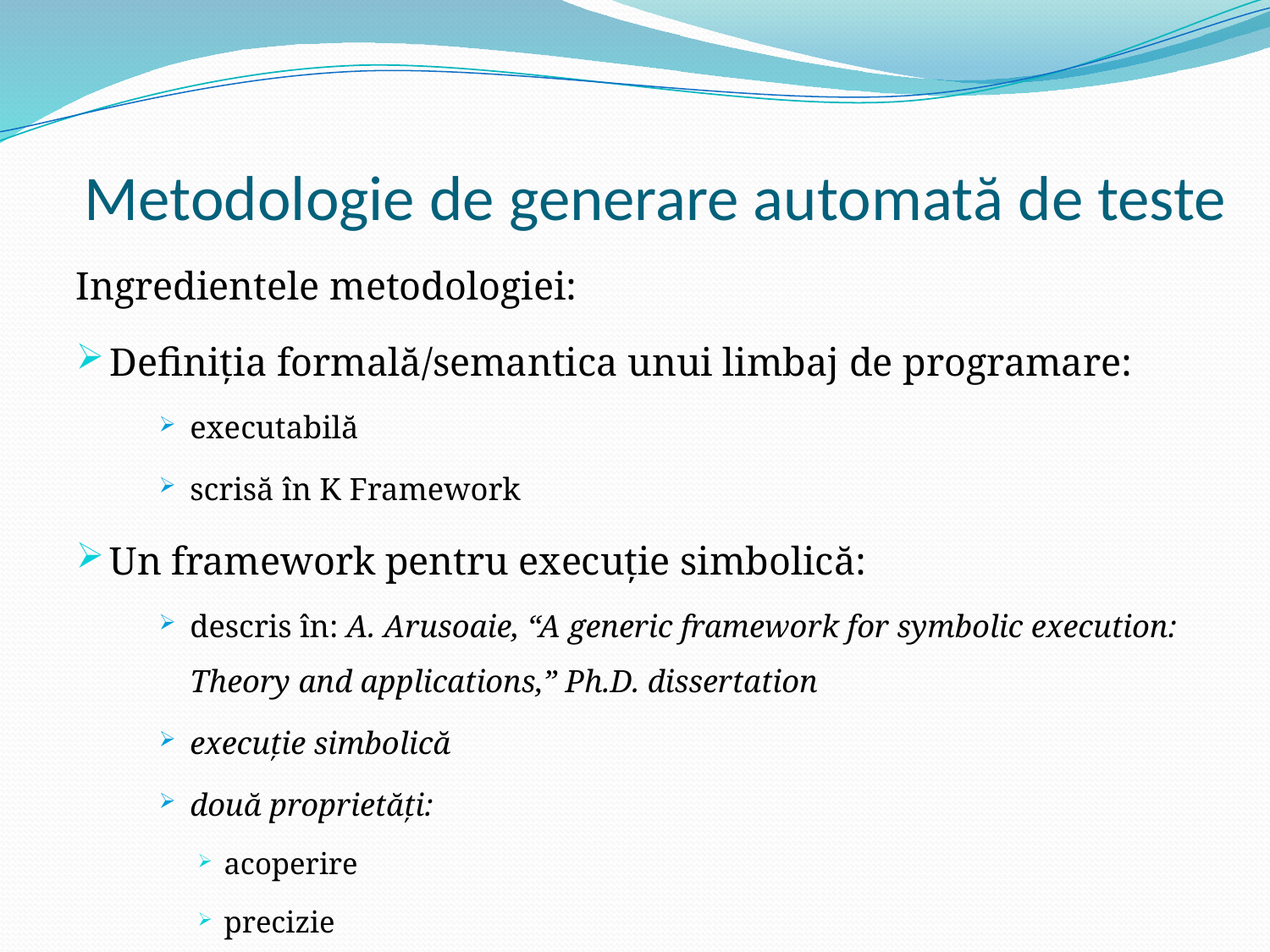

# Metodologie de generare automată de teste
Ingredientele metodologiei:
Definiția formală/semantica unui limbaj de programare:
executabilă
scrisă în K Framework
Un framework pentru execuție simbolică:
descris în: A. Arusoaie, “A generic framework for symbolic execution: Theory and applications,” Ph.D. dissertation
execuție simbolică
două proprietăți:
acoperire
precizie